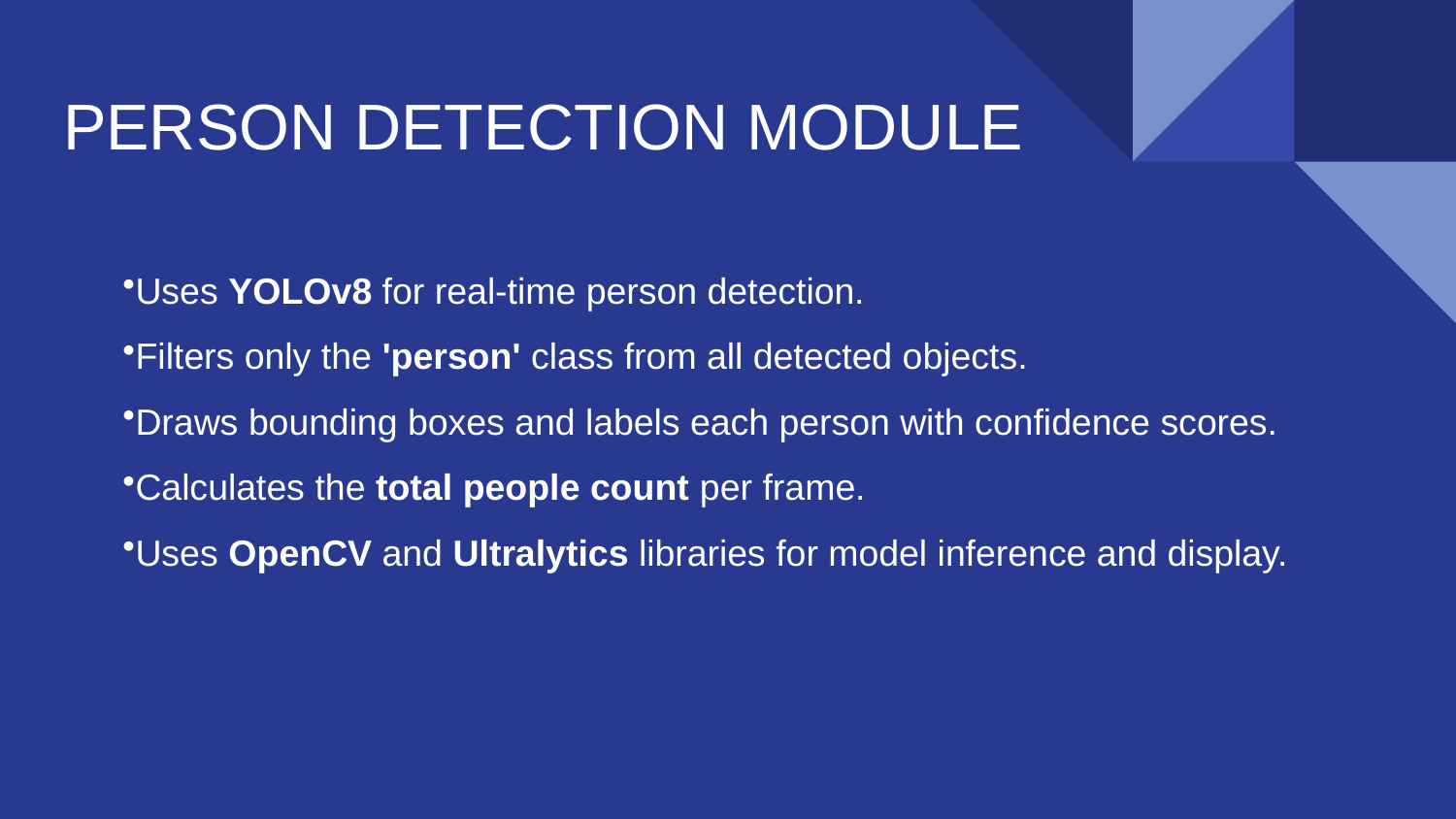

PERSON DETECTION MODULE
Uses YOLOv8 for real-time person detection.
Filters only the 'person' class from all detected objects.
Draws bounding boxes and labels each person with confidence scores.
Calculates the total people count per frame.
Uses OpenCV and Ultralytics libraries for model inference and display.